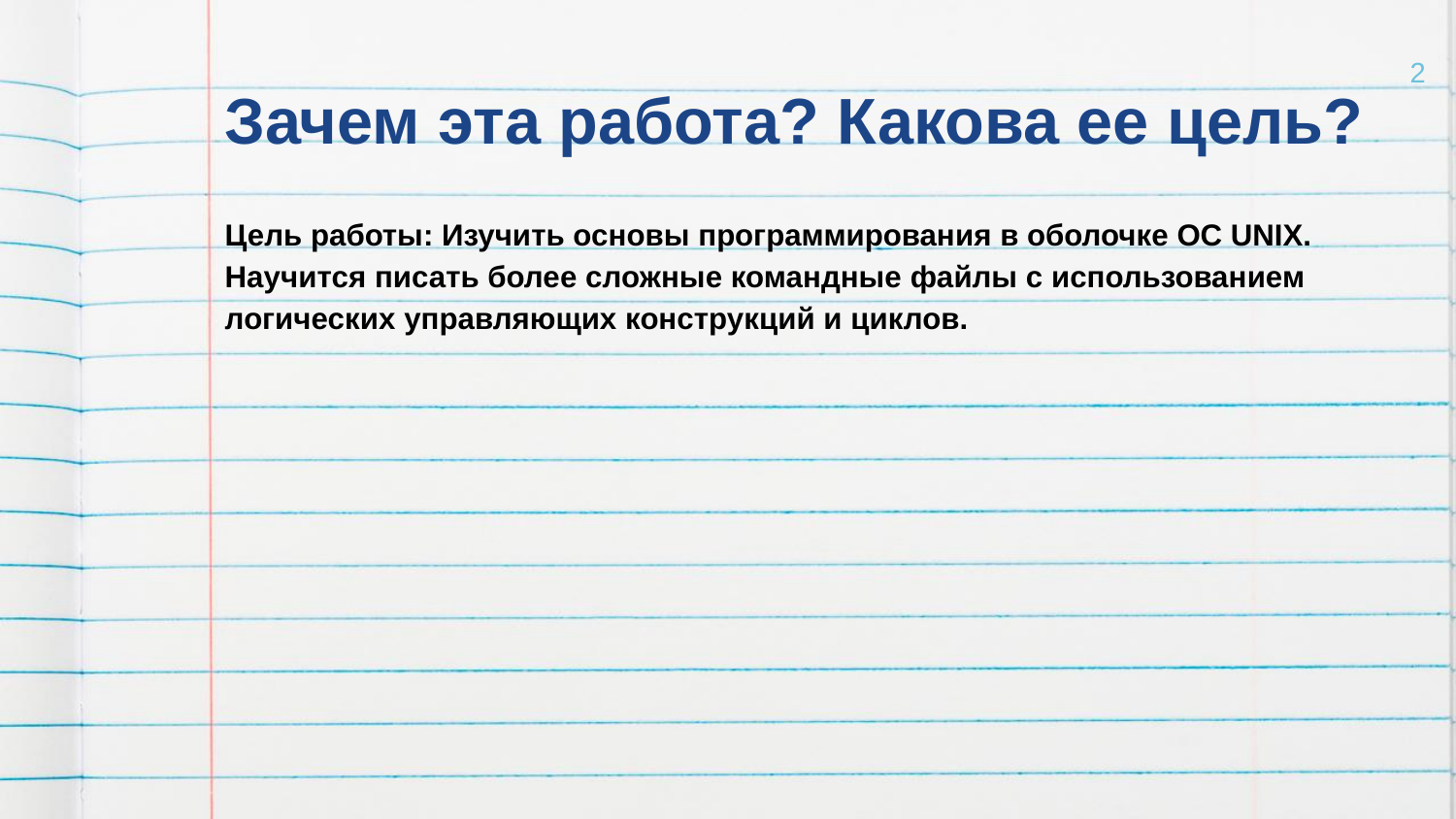

# Зачем эта работа? Какова ее цель?
2
Цель работы: Изучить основы программирования в оболочке ОС UNIX. Научится писать более сложные командные файлы с использованием логических управляющих конструкций и циклов.